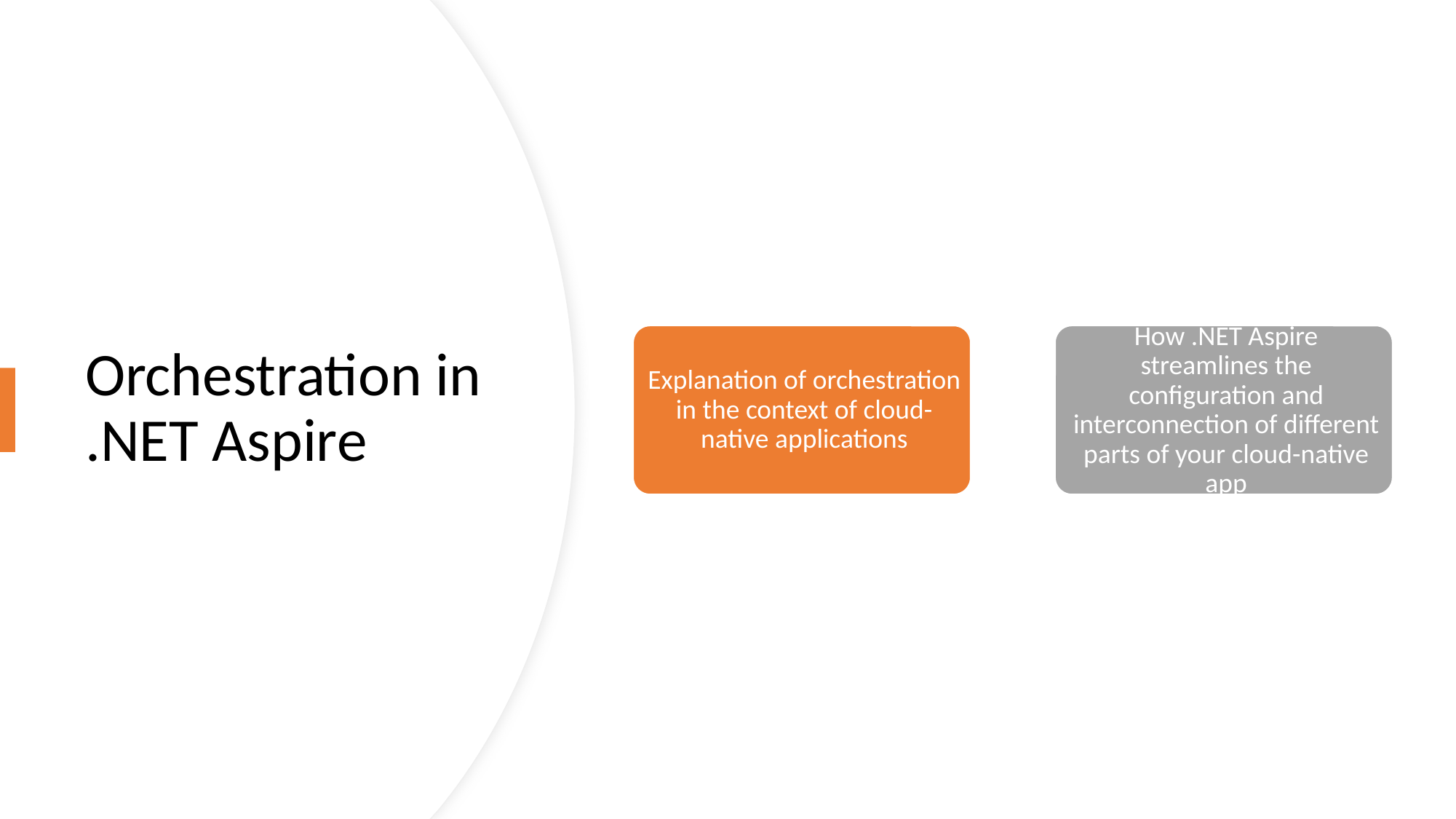

Explanation of orchestration in the context of cloud-native applications
How .NET Aspire streamlines the configuration and interconnection of different parts of your cloud-native app
# Orchestration in .NET Aspire